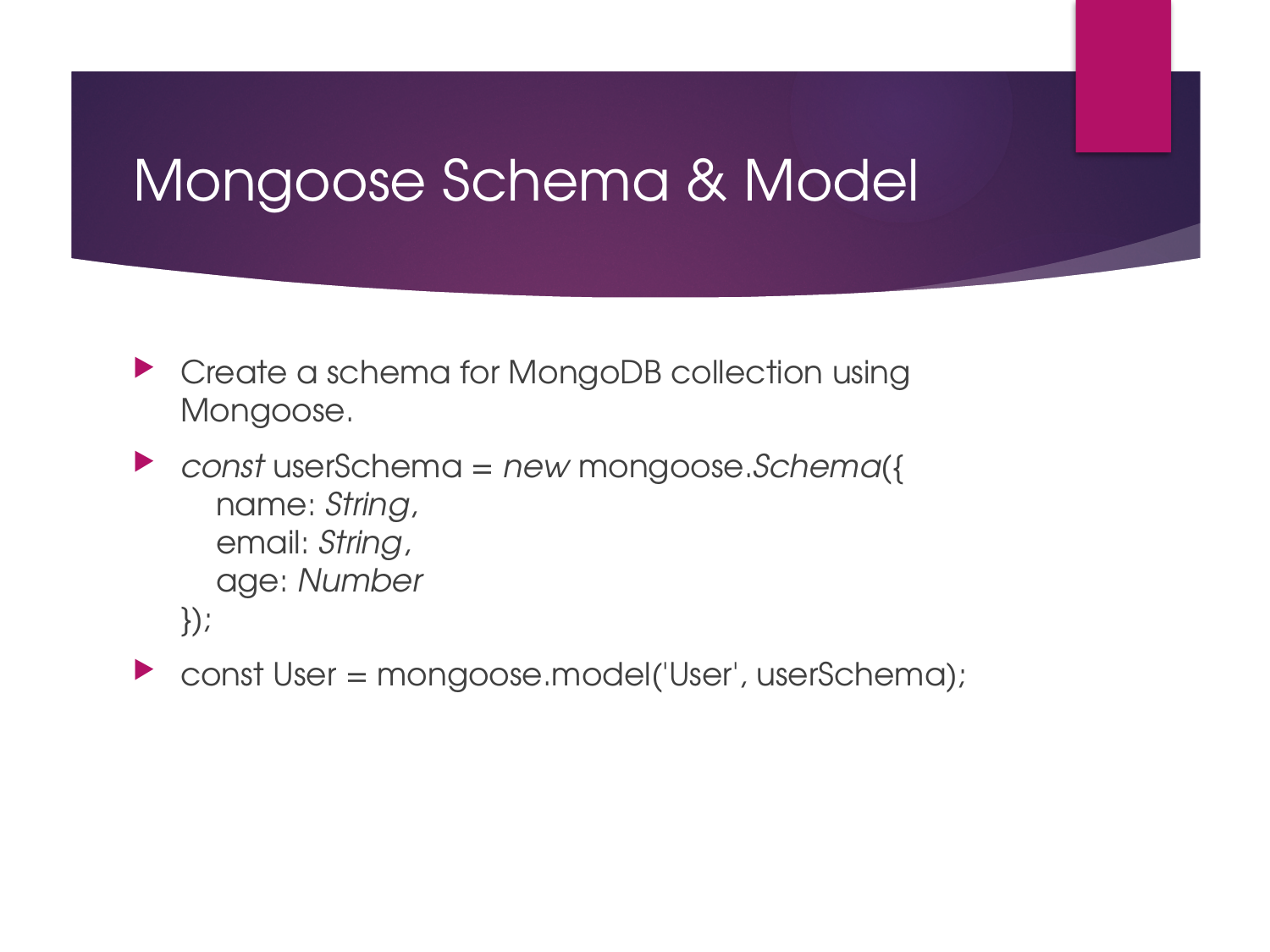

# Mongoose Schema & Model
Create a schema for MongoDB collection using Mongoose.
const userSchema = new mongoose.Schema({
    name: String,
    email: String,
    age: Number
});
const User = mongoose.model('User', userSchema);